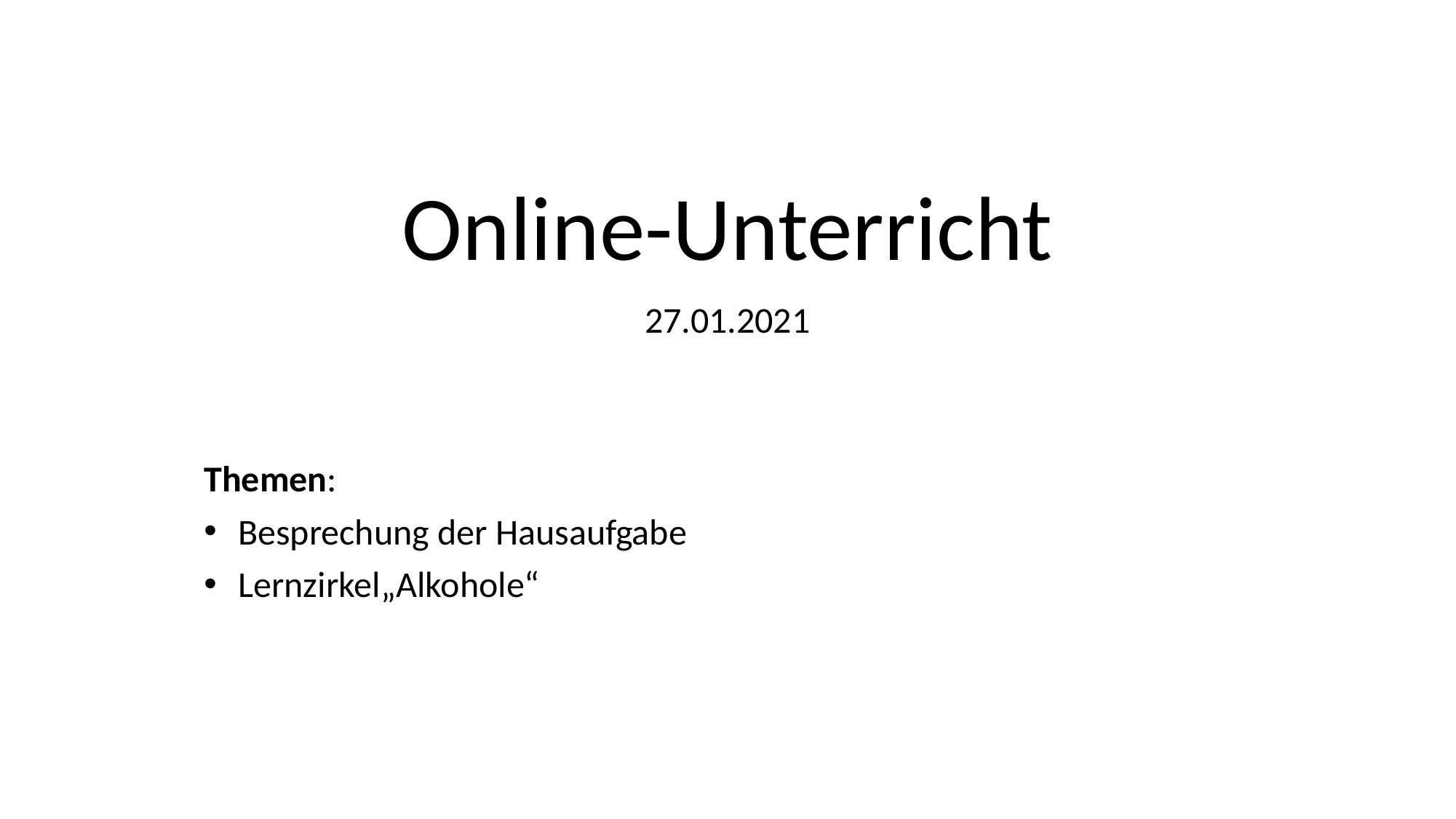

# Online-Unterricht
27.01.2021
Themen:
Besprechung der Hausaufgabe
Lernzirkel„Alkohole“